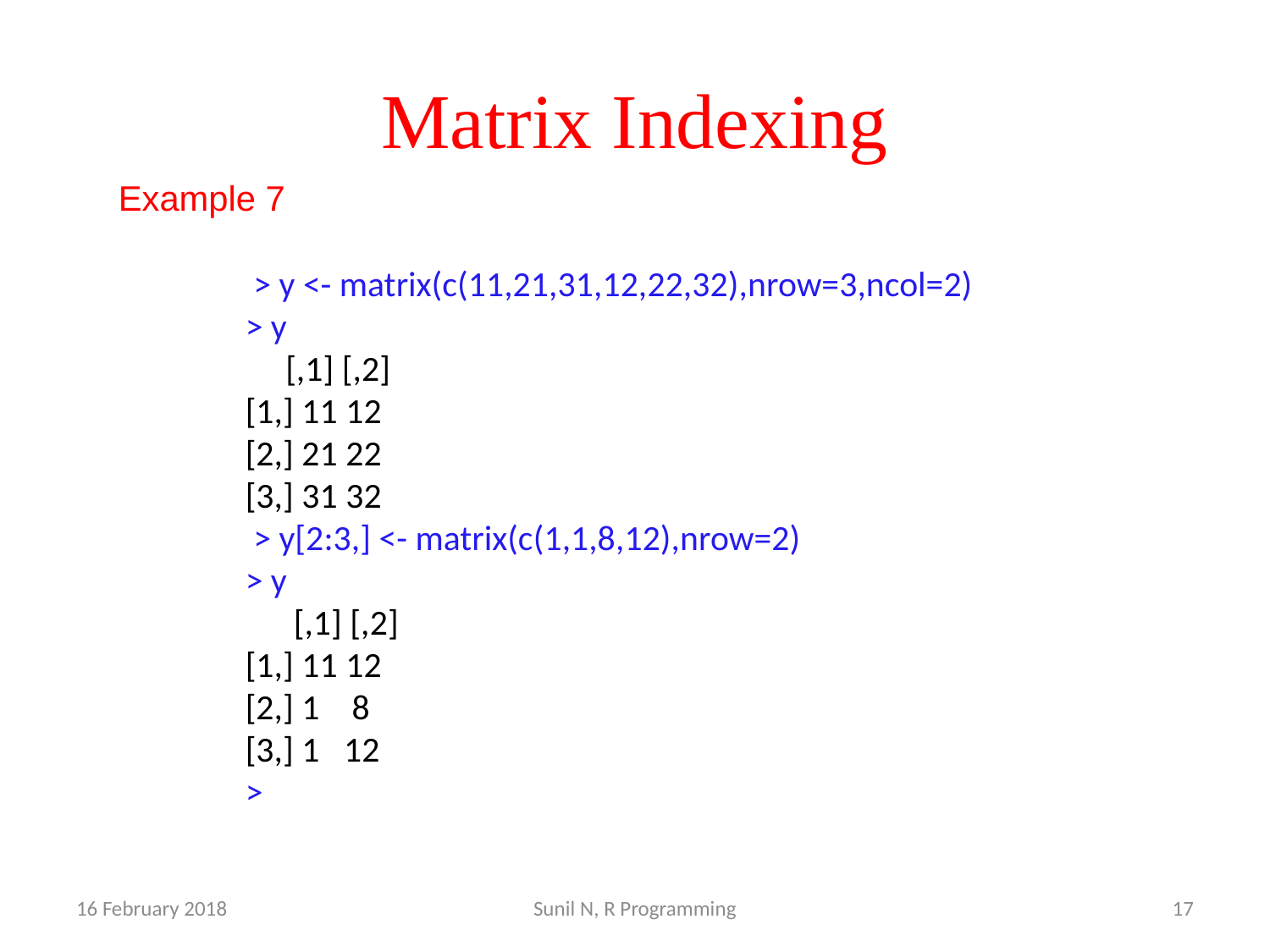

# Matrix Indexing
Example 7

	 > y <- matrix(c(11,21,31,12,22,32),nrow=3,ncol=2)
	> y
	     [,1] [,2]
	[1,] 11 12
	[2,] 21 22
	[3,] 31 32
	 > y[2:3,] <- matrix(c(1,1,8,12),nrow=2)
	> y
	      [,1] [,2]
	[1,] 11 12
	[2,] 1    8
	[3,] 1   12
	>

16 February 2018
Sunil N, R Programming
17